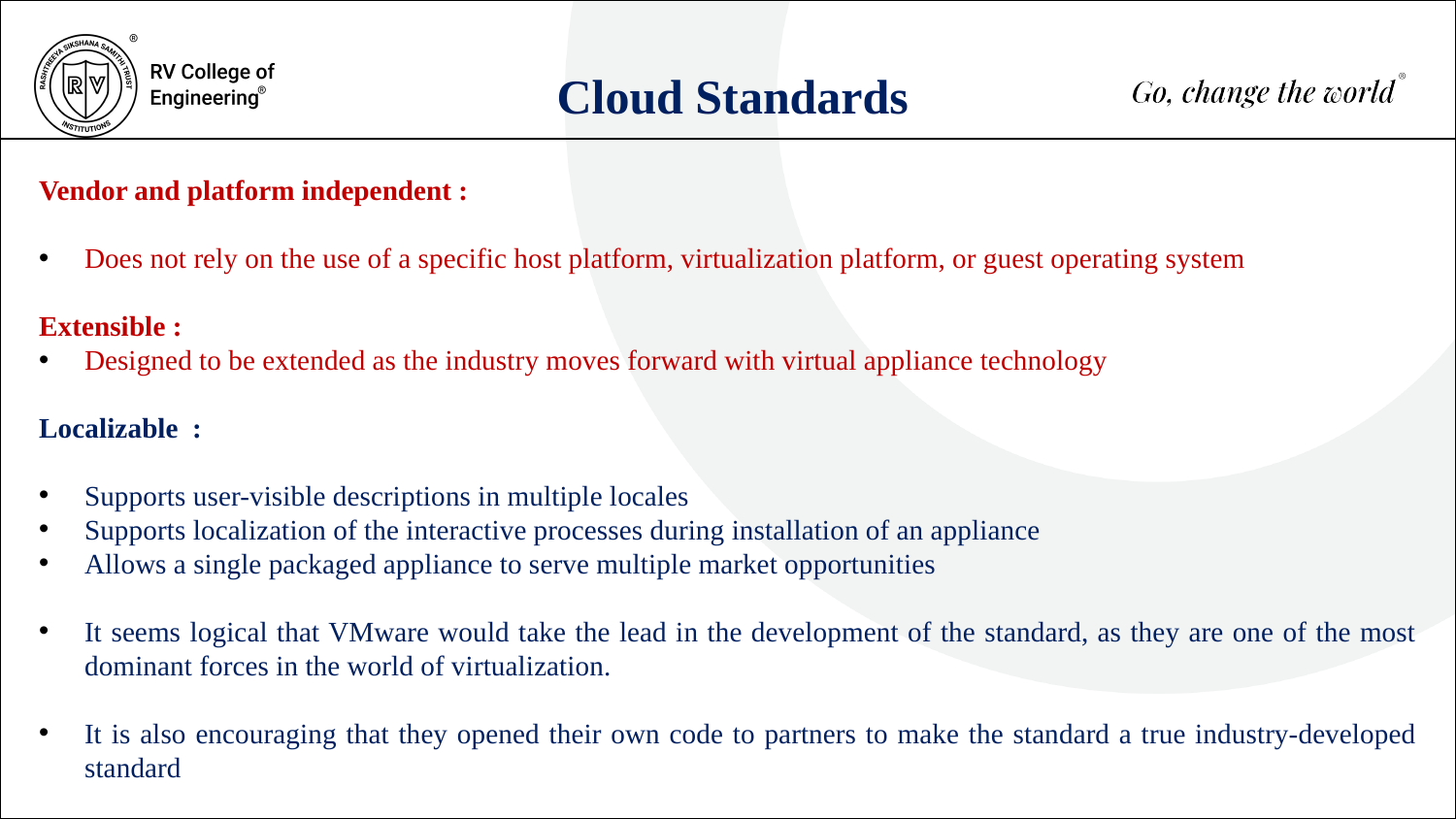

Cloud Standards

Vendor and platform independent :

Does not rely on the use of a specific host platform, virtualization platform, or guest operating system

Extensible :
Designed to be extended as the industry moves forward with virtual appliance technology

Localizable  :

Supports user-visible descriptions in multiple locales
Supports localization of the interactive processes during installation of an appliance
Allows a single packaged appliance to serve multiple market opportunities

It seems logical that VMware would take the lead in the development of the standard, as they are one of the most dominant forces in the world of virtualization.

It is also encouraging that they opened their own code to partners to make the standard a true industry-developed standard